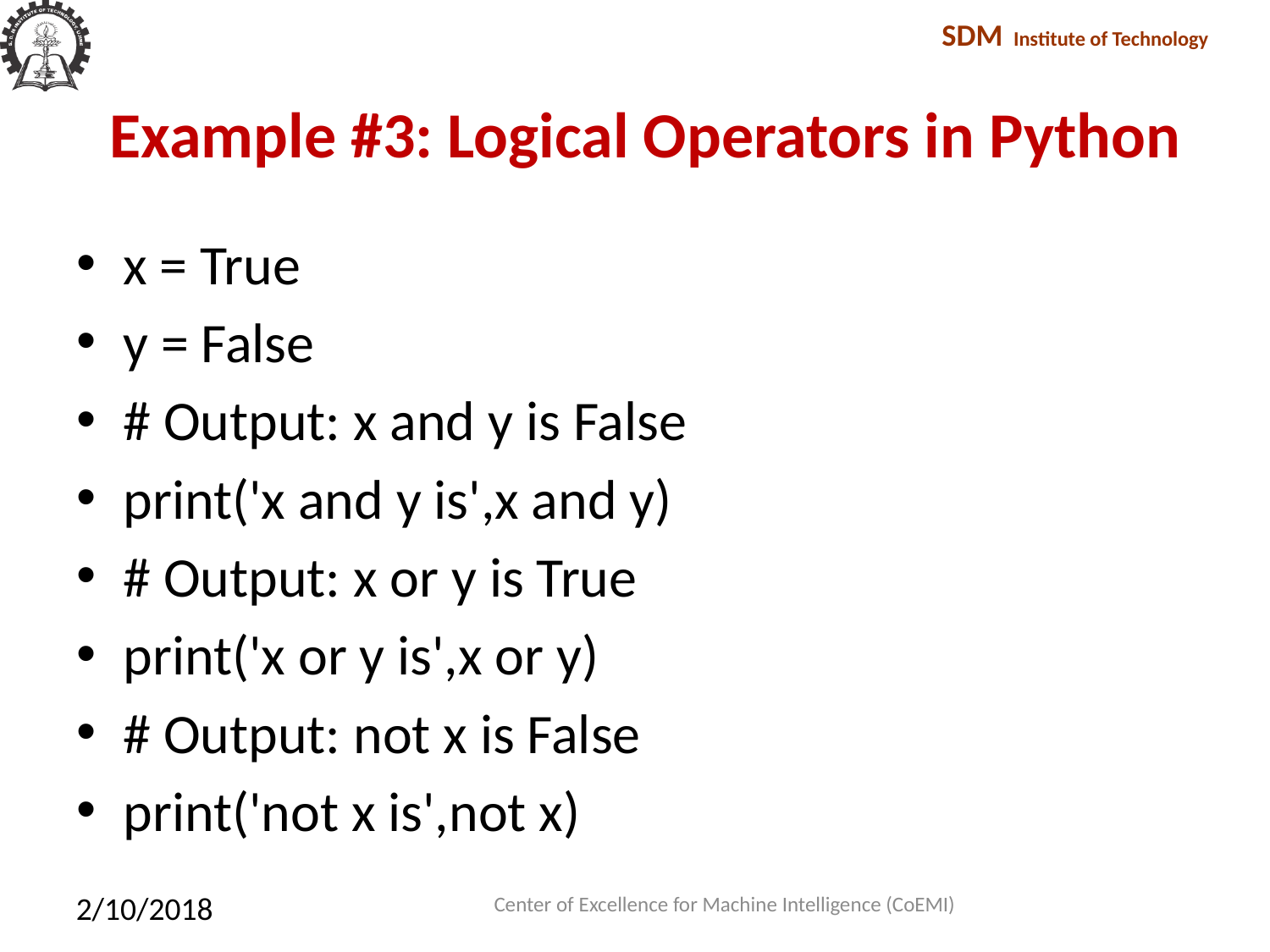

# Example #3: Logical Operators in Python
x = True
y = False
# Output: x and y is False
print('x and y is',x and y)
# Output: x or y is True
print('x or y is',x or y)
# Output: not x is False
print('not x is',not x)
Center of Excellence for Machine Intelligence (CoEMI)
2/10/2018